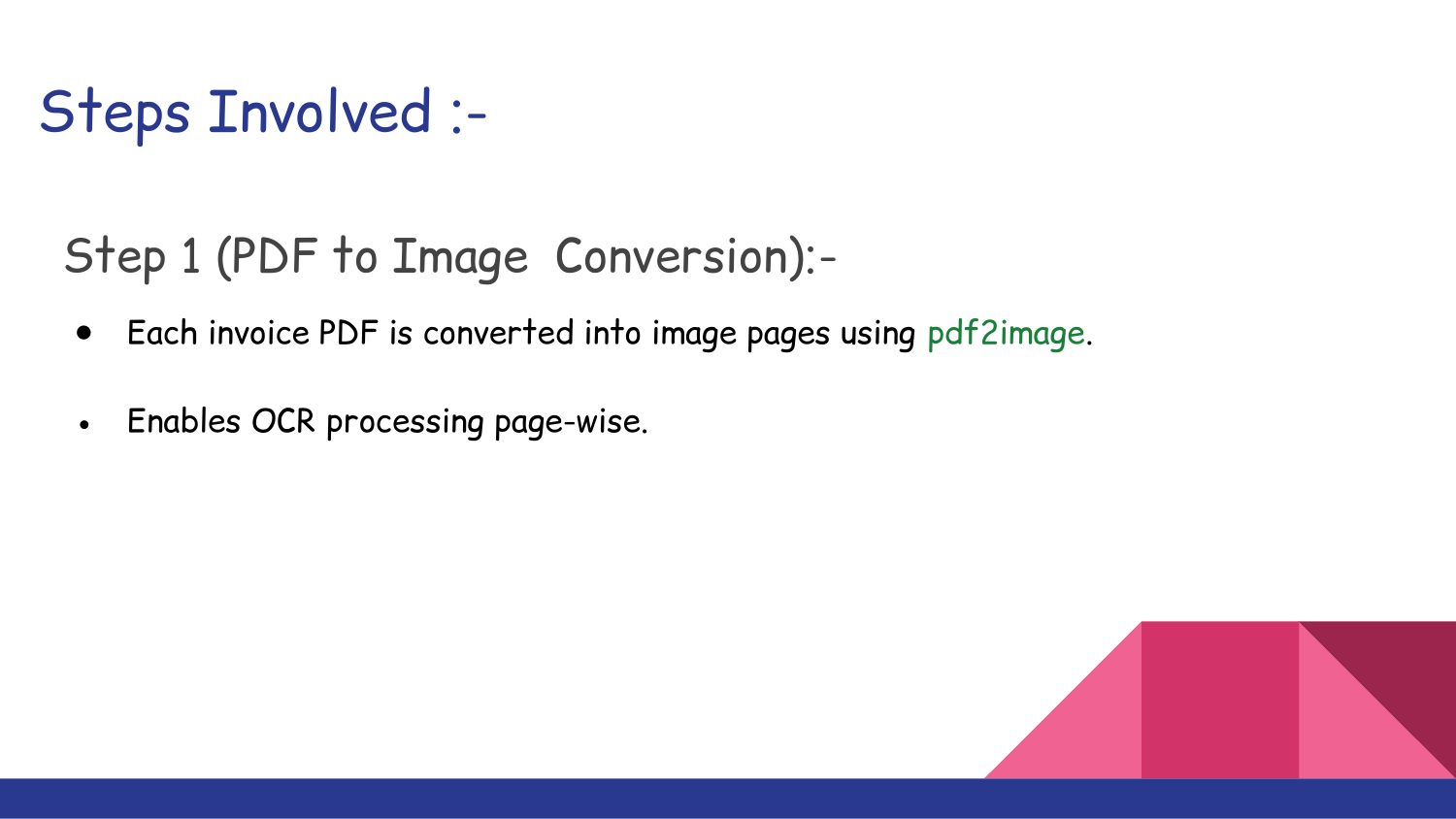

# Steps Involved :-
 Step 1 (PDF to Image  Conversion):-
Each invoice PDF is converted into image pages using pdf2image.
Enables OCR processing page-wise.